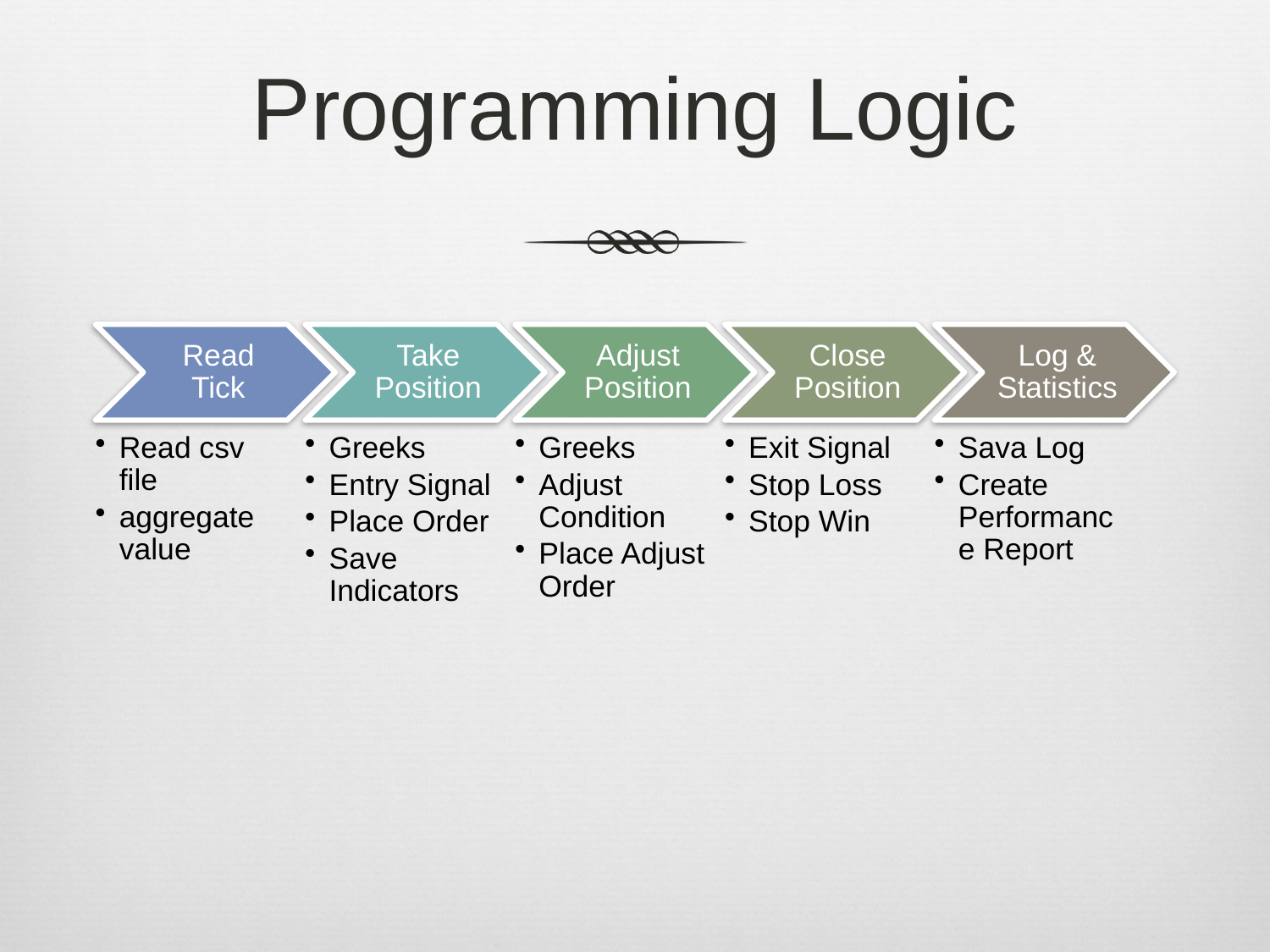

# Programming Logic
Read Tick
Read csv file
aggregate value
Take Position
Greeks
Entry Signal
Place Order
Save Indicators
Adjust Position
Greeks
Adjust Condition
Place Adjust Order
Close Position
Exit Signal
Stop Loss
Stop Win
Log & Statistics
Sava Log
Create Performance Report